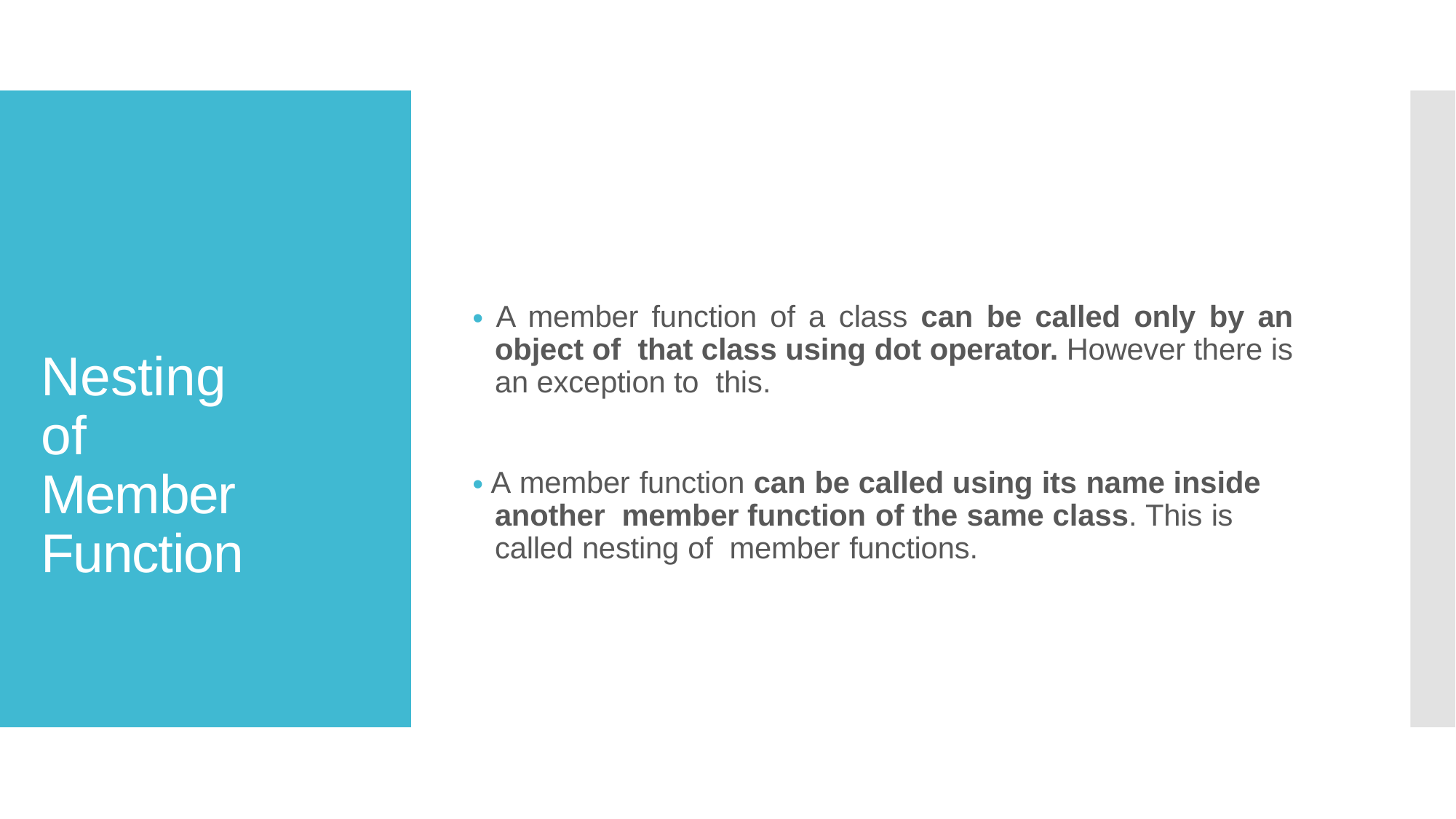

# 🞄 A member function of a class can be called only by an object of  that class using dot operator. However there is an exception to  this.
Nesting of  Member  Function
🞄 A member function can be called using its name inside another  member function of the same class. This is called nesting of  member functions.